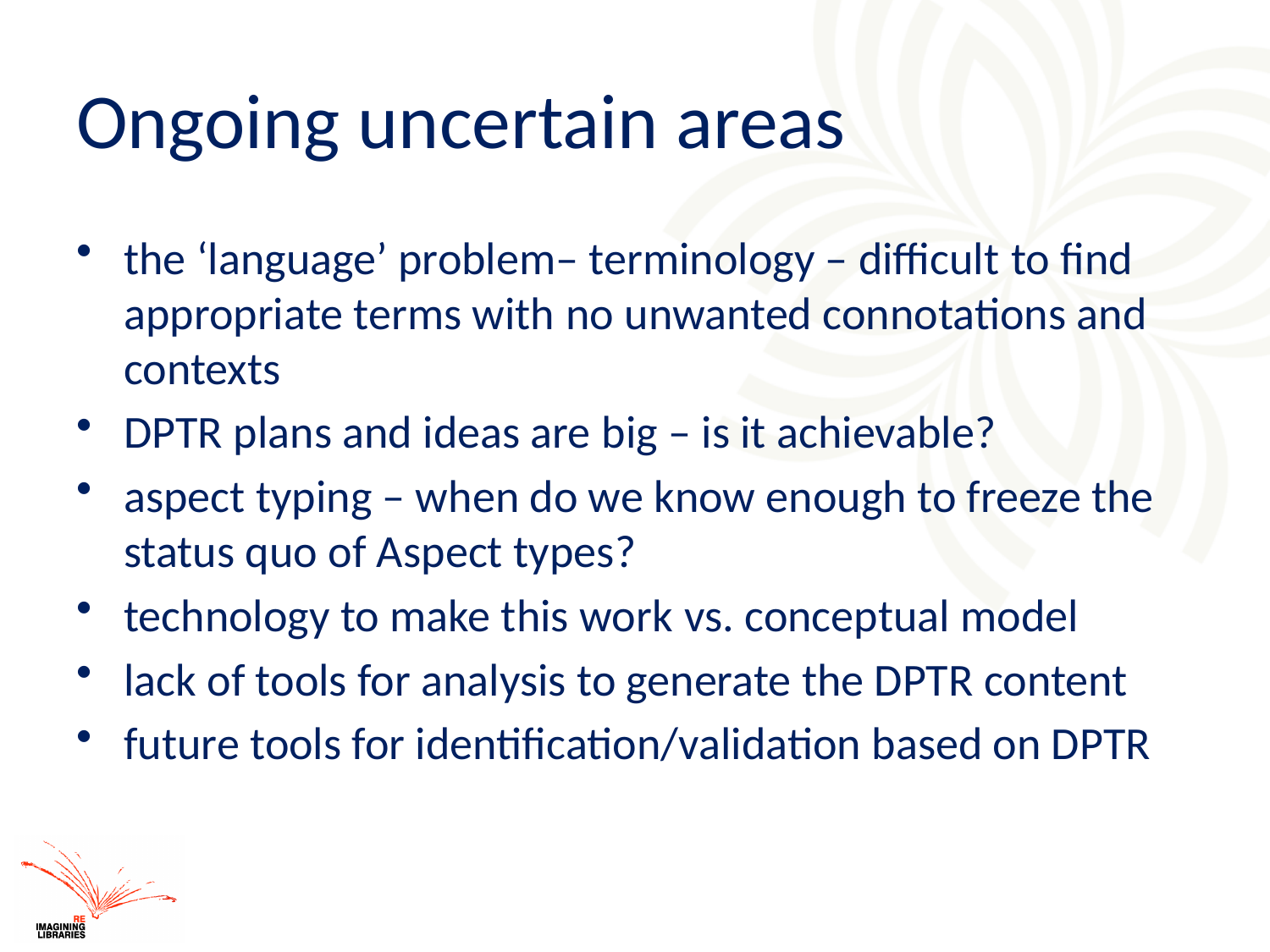

# Ongoing uncertain areas
the ‘language’ problem– terminology – difficult to find appropriate terms with no unwanted connotations and contexts
DPTR plans and ideas are big – is it achievable?
aspect typing – when do we know enough to freeze the status quo of Aspect types?
technology to make this work vs. conceptual model
lack of tools for analysis to generate the DPTR content
future tools for identification/validation based on DPTR